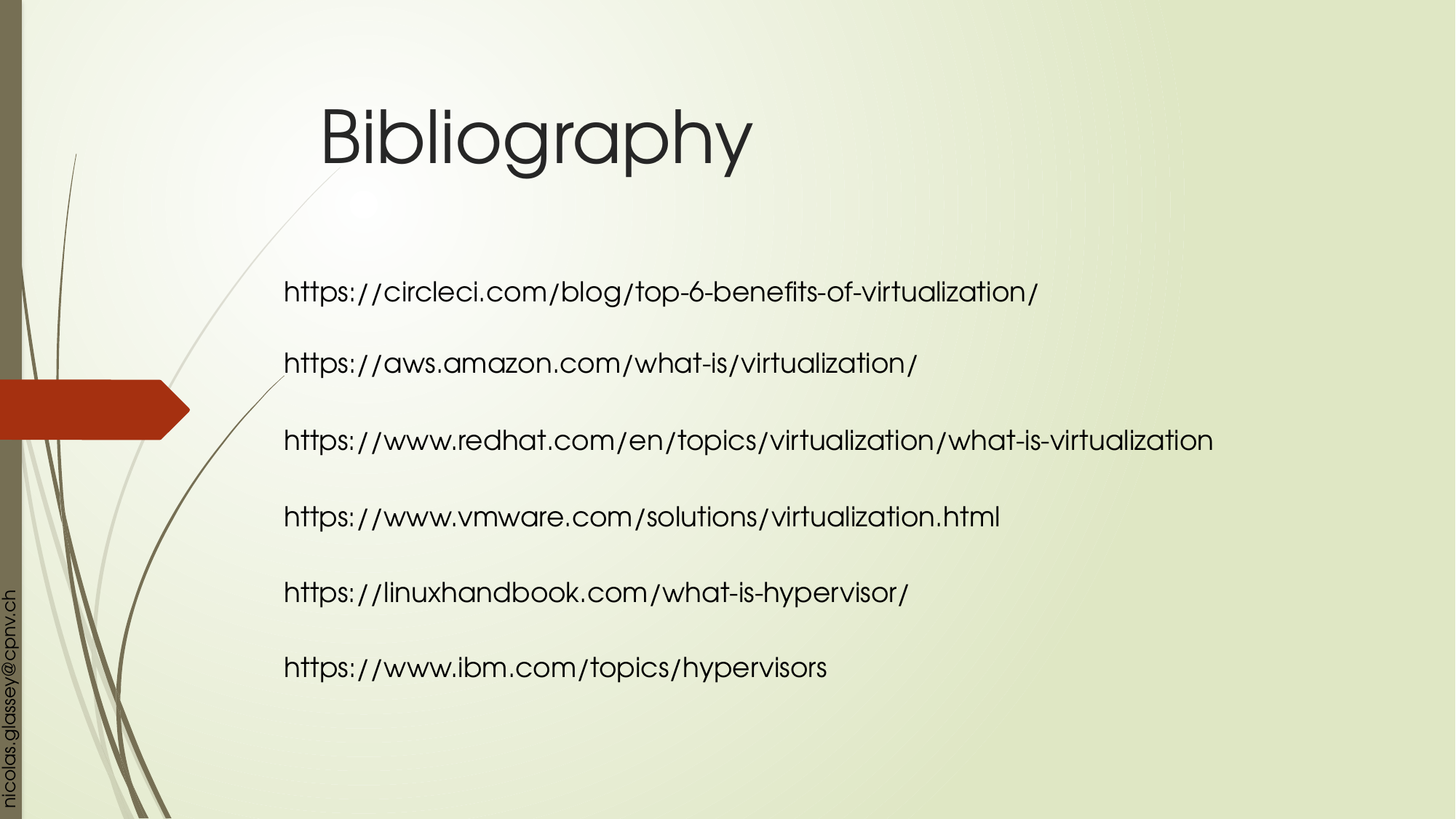

# Bibliography
https://circleci.com/blog/top-6-benefits-of-virtualization/
https://aws.amazon.com/what-is/virtualization/
https://www.redhat.com/en/topics/virtualization/what-is-virtualization
https://www.vmware.com/solutions/virtualization.html
https://linuxhandbook.com/what-is-hypervisor/
https://www.ibm.com/topics/hypervisors
nicolas.glassey@cpnv.ch